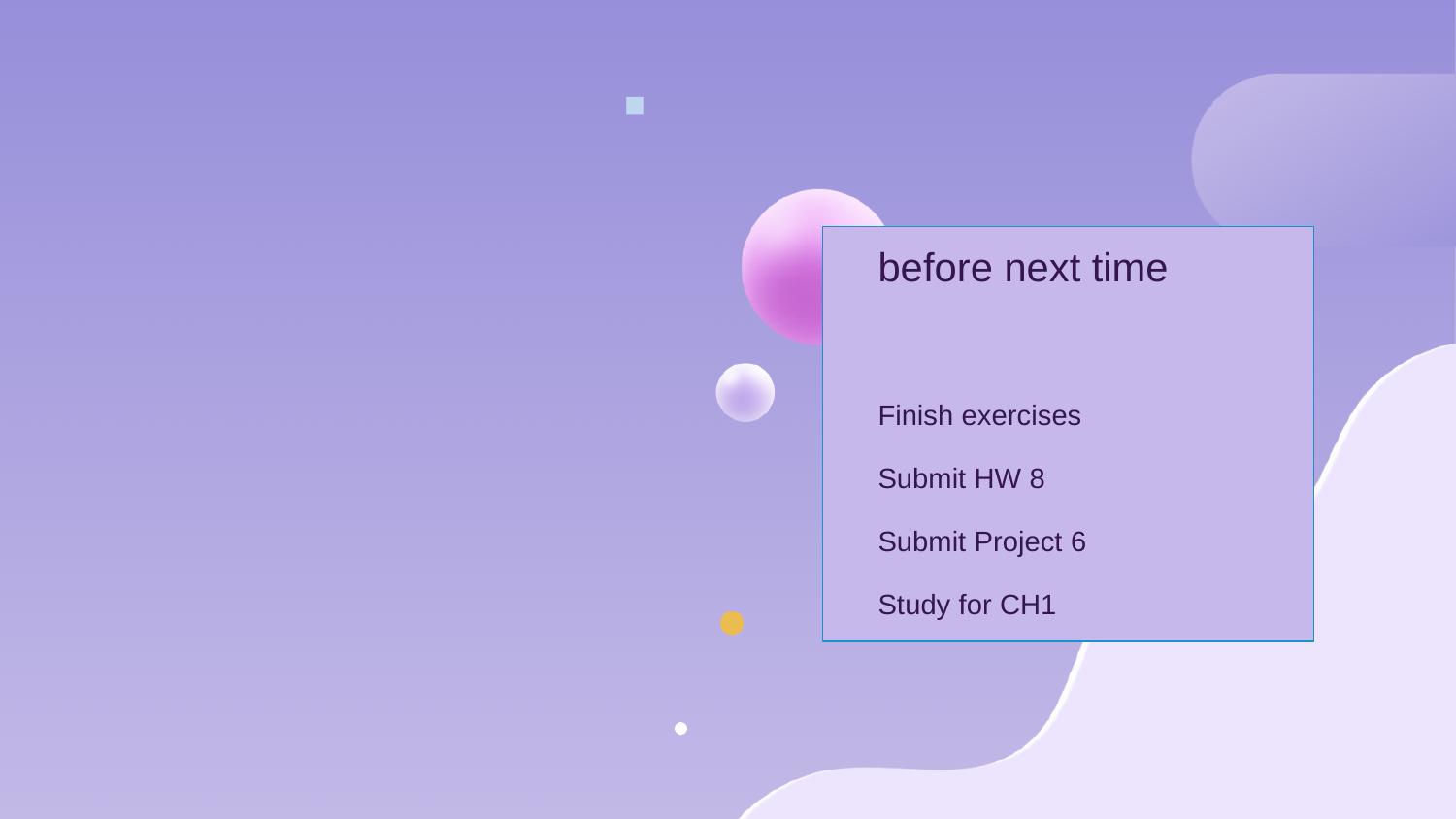

before next time
Finish exercises
Submit HW 8
Submit Project 6
Study for CH1